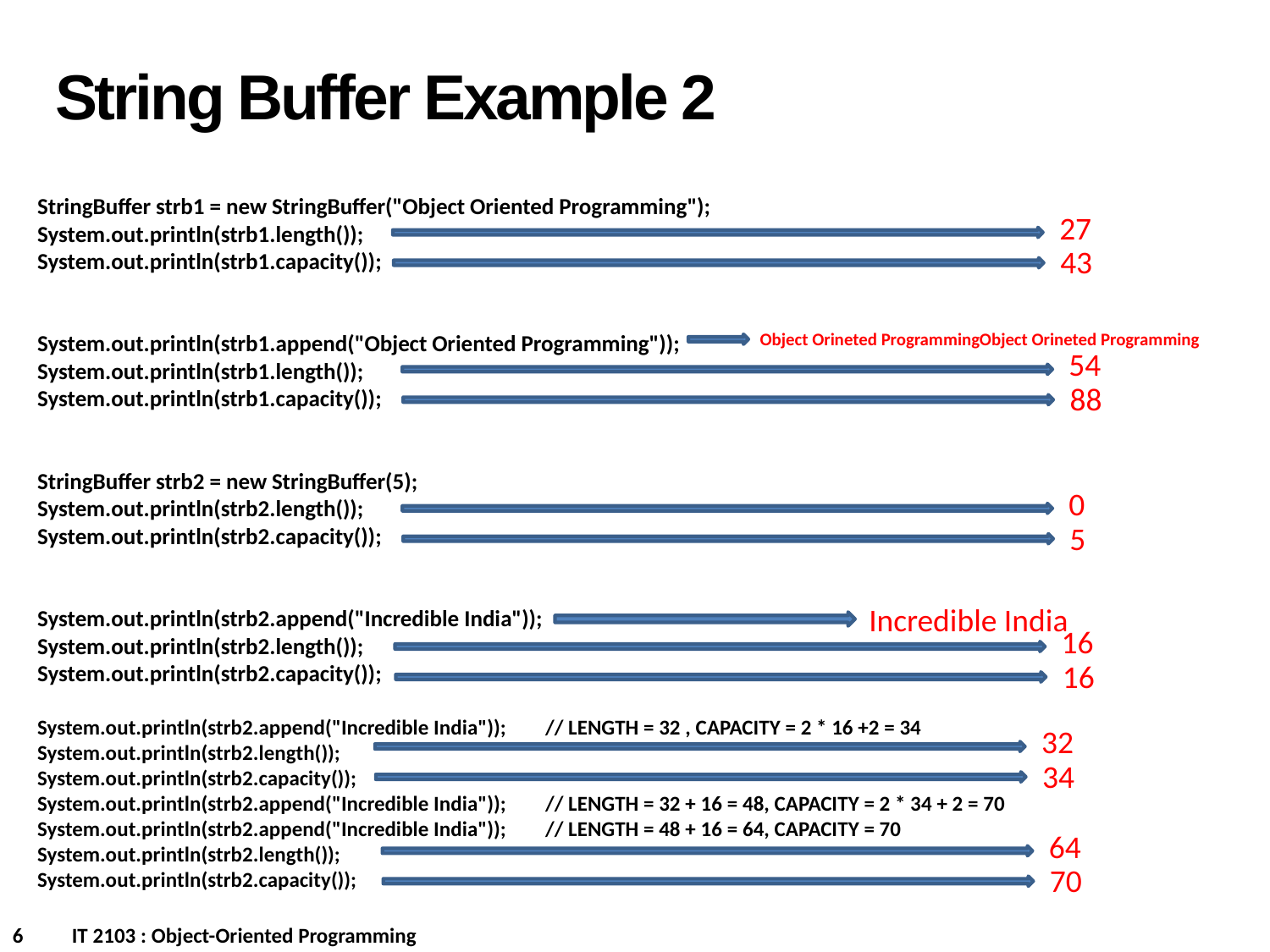

String Buffer Example 2
StringBuffer strb1 = new StringBuffer("Object Oriented Programming");
System.out.println(strb1.length());
System.out.println(strb1.capacity());

System.out.println(strb1.append("Object Oriented Programming"));
System.out.println(strb1.length());
System.out.println(strb1.capacity());

StringBuffer strb2 = new StringBuffer(5);
System.out.println(strb2.length());
System.out.println(strb2.capacity());

System.out.println(strb2.append("Incredible India"));
System.out.println(strb2.length());
System.out.println(strb2.capacity());

System.out.println(strb2.append("Incredible India"));	// LENGTH = 32 , CAPACITY = 2 * 16 +2 = 34
System.out.println(strb2.length());
System.out.println(strb2.capacity());
System.out.println(strb2.append("Incredible India"));  	// LENGTH = 32 + 16 = 48, CAPACITY = 2 * 34 + 2 = 70
System.out.println(strb2.append("Incredible India"));	// LENGTH = 48 + 16 = 64, CAPACITY = 70
System.out.println(strb2.length());
System.out.println(strb2.capacity());
27

43

Object Orineted ProgrammingObject Orineted Programming

54

88

0

5

Incredible India

16

16

32

34

64

70